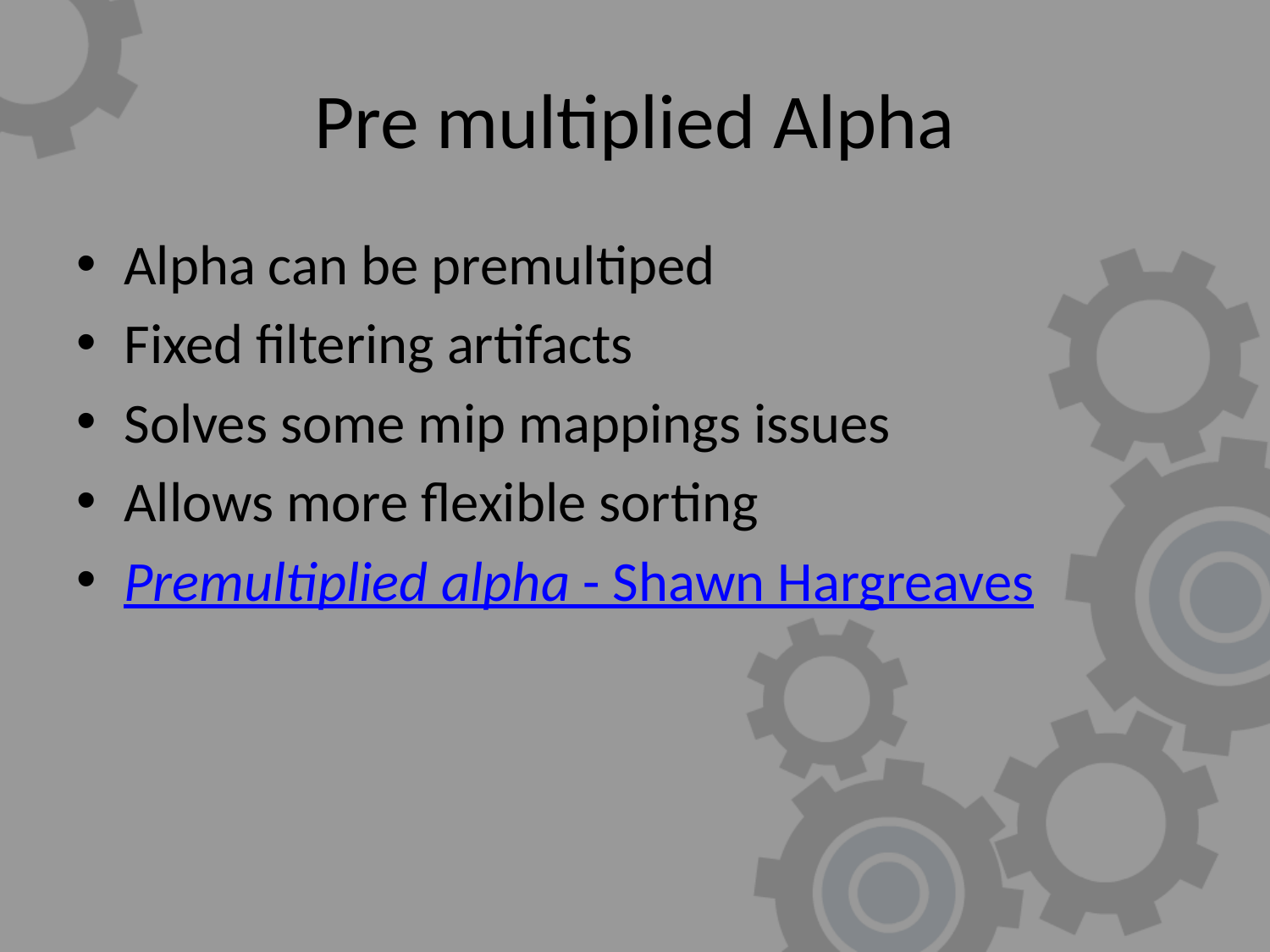

# Pre multiplied Alpha
Alpha can be premultiped
Fixed filtering artifacts
Solves some mip mappings issues
Allows more flexible sorting
Premultiplied alpha - Shawn Hargreaves